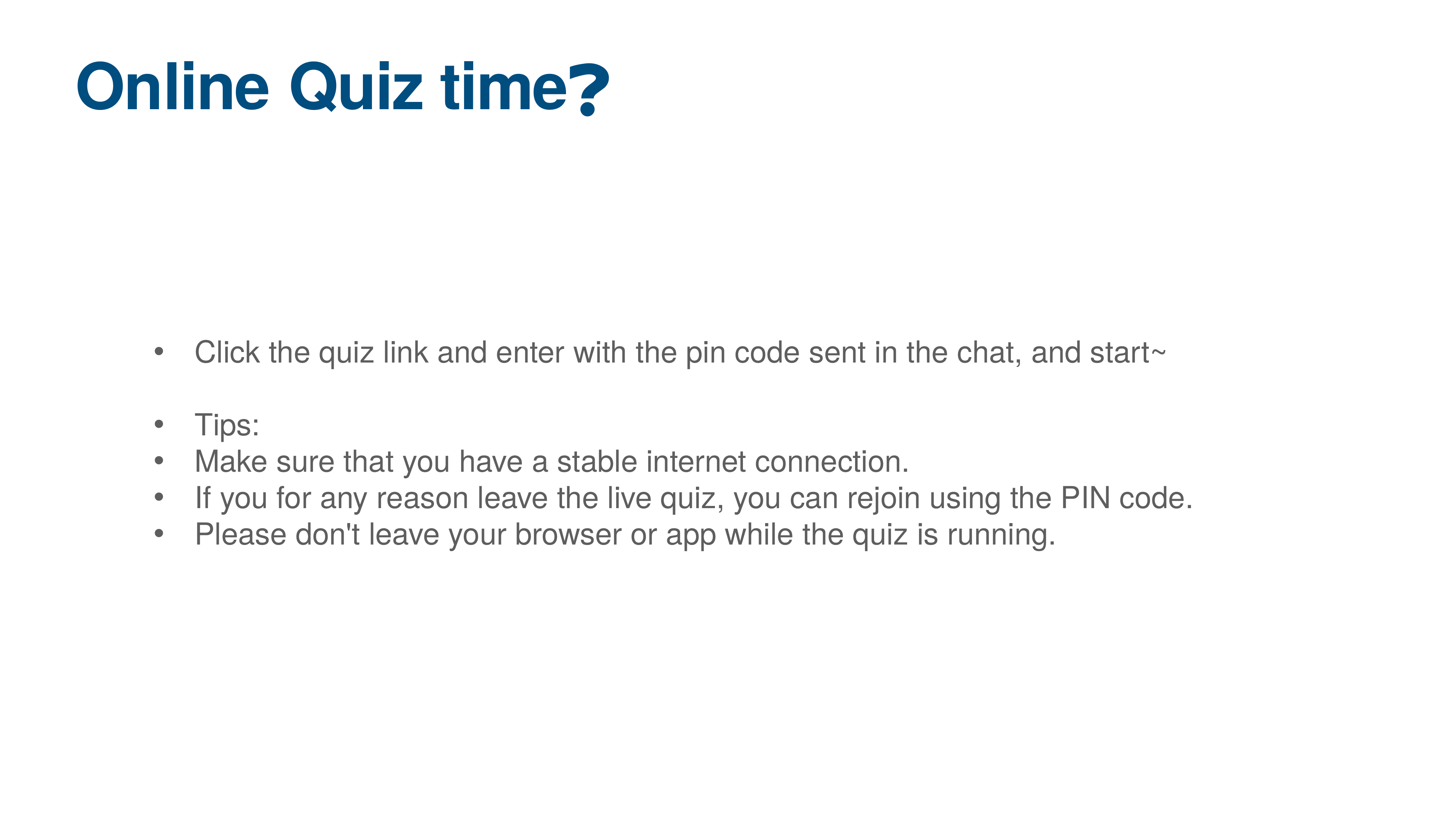

# Online Quiz time❓
Click the quiz link and enter with the pin code sent in the chat, and start~

Tips:
Make sure that you have a stable internet connection.
If you for any reason leave the live quiz, you can rejoin using the PIN code.
Please don't leave your browser or app while the quiz is running.